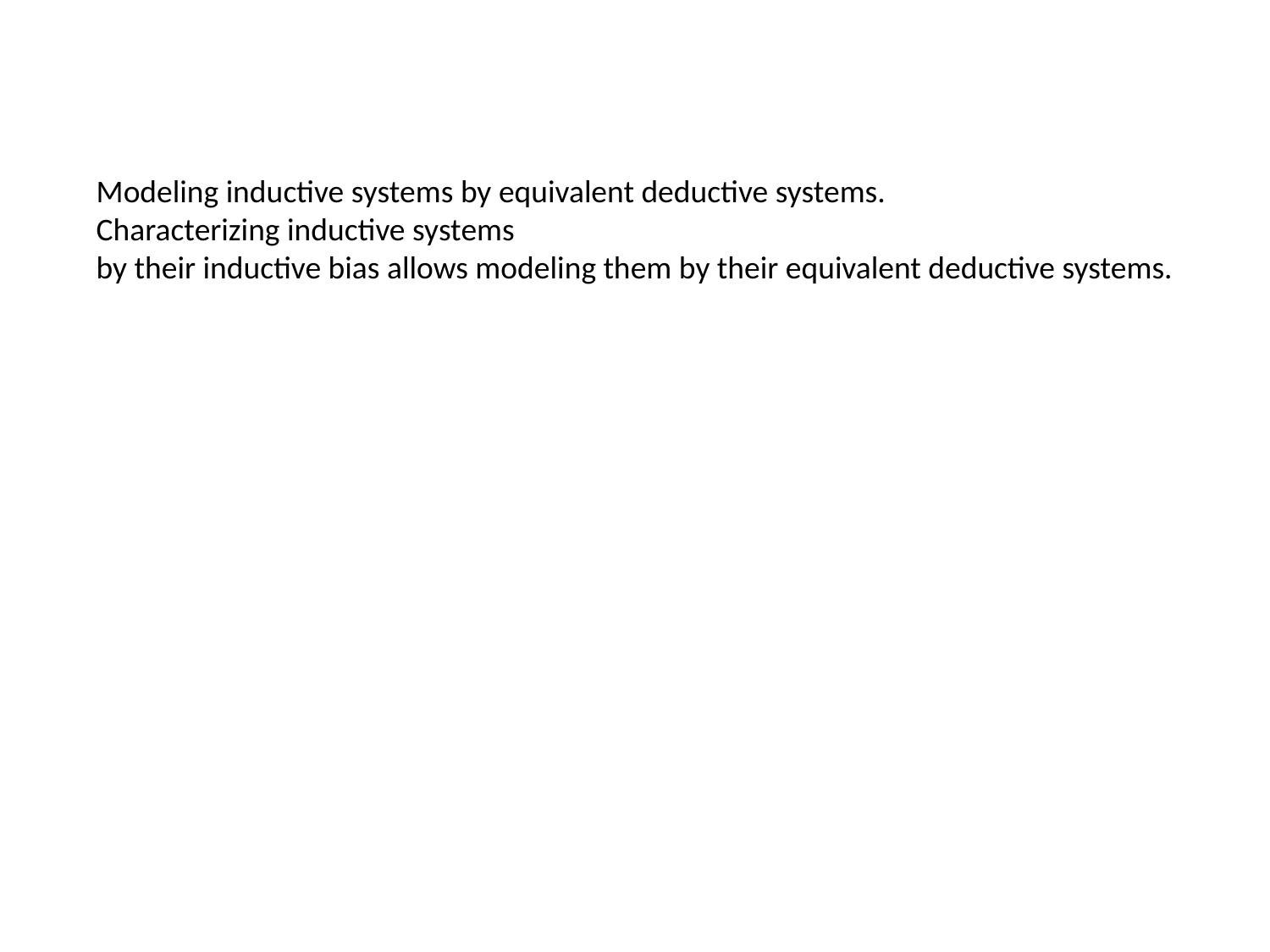

#

Modeling inductive systems by equivalent deductive systems.
Characterizing inductive systems
by their inductive bias allows modeling them by their equivalent deductive systems.